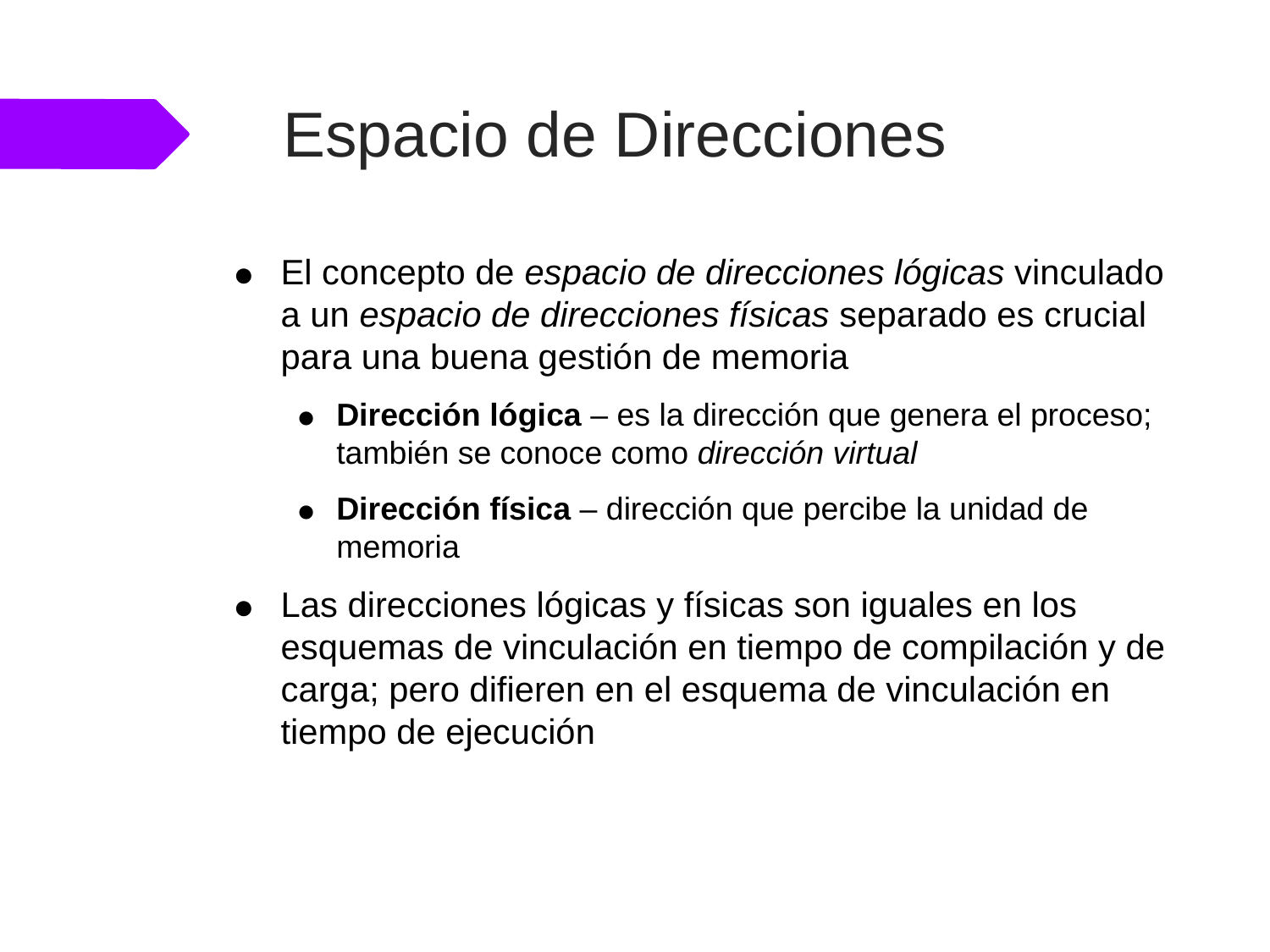

# Espacio de Direcciones
El concepto de espacio de direcciones lógicas vinculado a un espacio de direcciones físicas separado es crucial para una buena gestión de memoria
Dirección lógica – es la dirección que genera el proceso; también se conoce como dirección virtual
Dirección física – dirección que percibe la unidad de memoria
Las direcciones lógicas y físicas son iguales en los esquemas de vinculación en tiempo de compilación y de carga; pero difieren en el esquema de vinculación en tiempo de ejecución